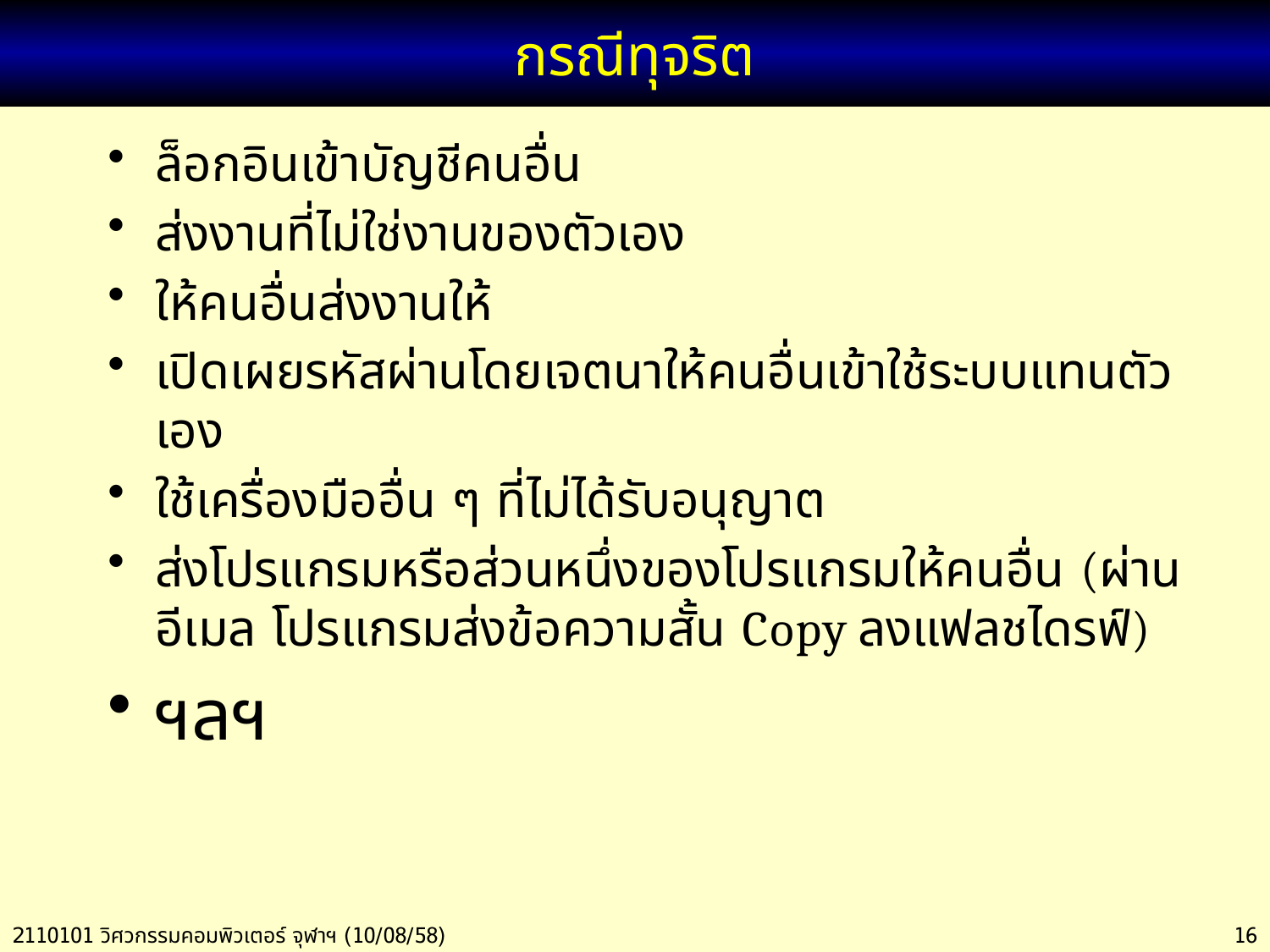

# กรณีทุจริต
ล็อกอินเข้าบัญชีคนอื่น
ส่งงานที่ไม่ใช่งานของตัวเอง
ให้คนอื่นส่งงานให้
เปิดเผยรหัสผ่านโดยเจตนาให้คนอื่นเข้าใช้ระบบแทนตัวเอง
ใช้เครื่องมืออื่น ๆ ที่ไม่ได้รับอนุญาต
ส่งโปรแกรมหรือส่วนหนึ่งของโปรแกรมให้คนอื่น (ผ่านอีเมล โปรแกรมส่งข้อความสั้น Copy ลงแฟลชไดรฟ์)
ฯลฯ